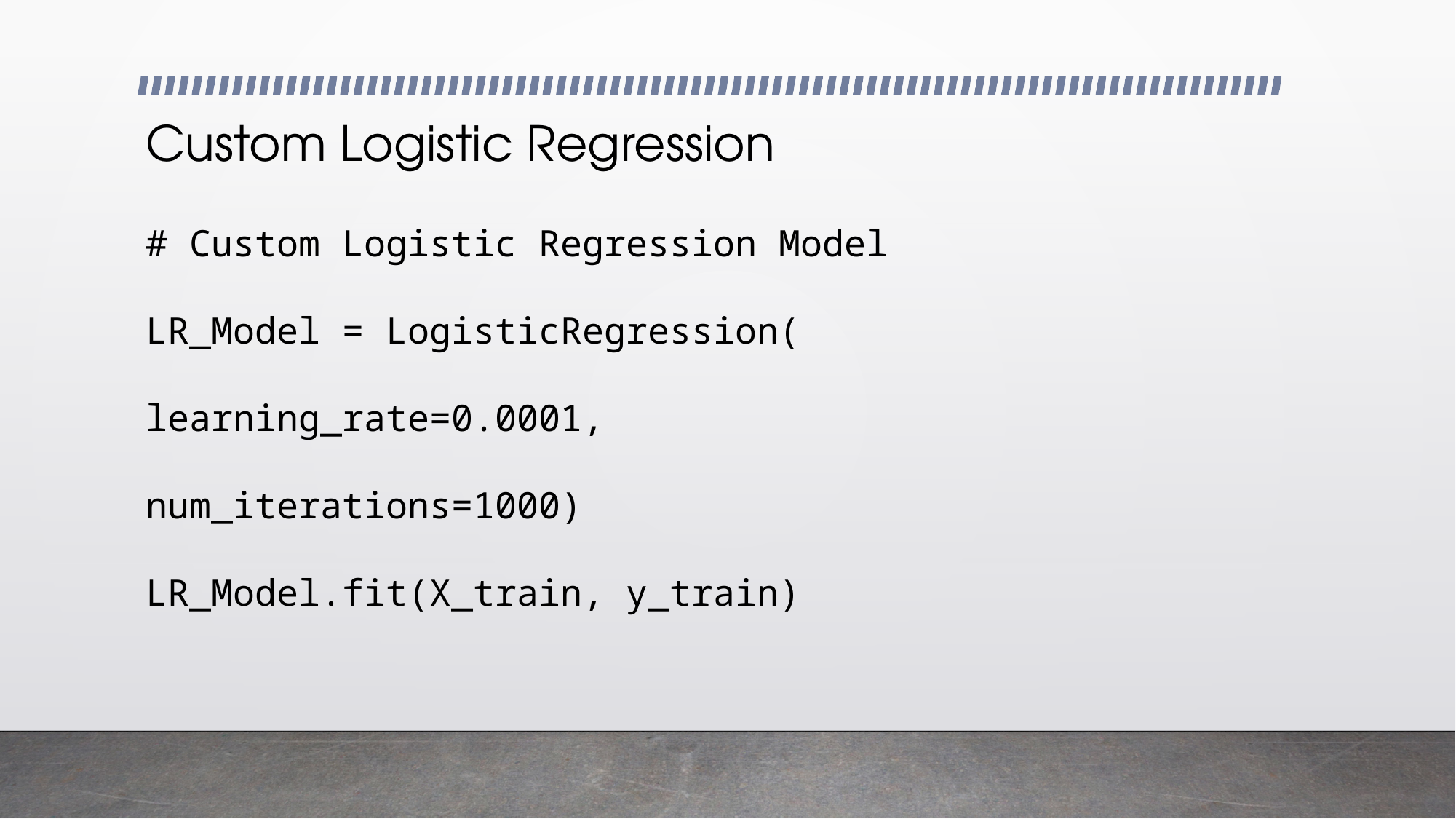

# Custom Logistic Regression
# Custom Logistic Regression Model

LR_Model = LogisticRegression(
							learning_rate=0.0001, 									num_iterations=1000)

LR_Model.fit(X_train, y_train)